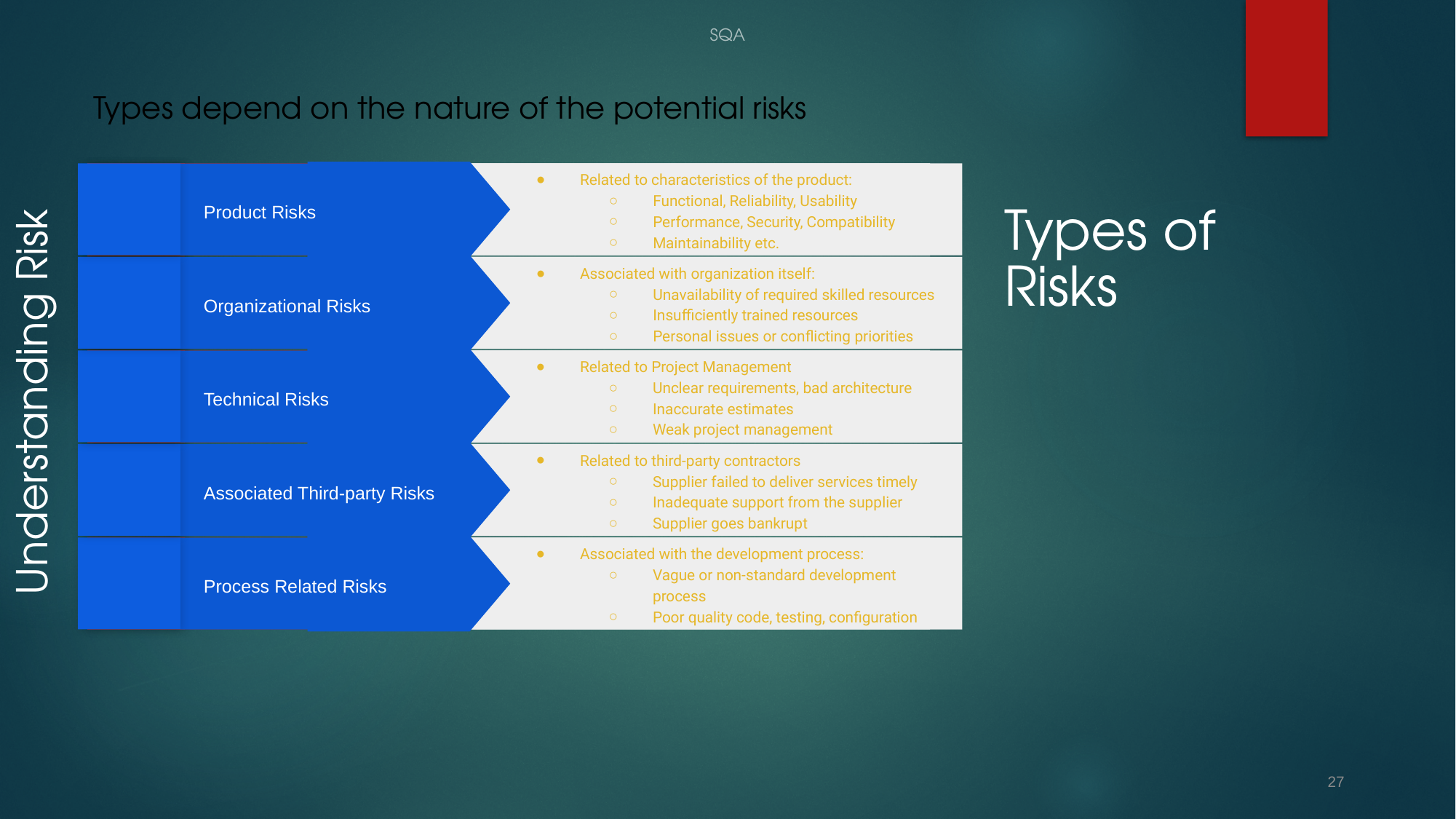

SQA
# Types of Risks
Types depend on the nature of the potential risks

01

Donec risus dolor porta venenatis
Pharetra luctus felis
Proin in tellus felis volutpat
Lorem ipsum dolor sit amet at nec at adipiscing

Related to characteristics of the product:
Functional, Reliability, Usability
Performance, Security, Compatibility
Maintainability etc.
Product Risks

01

Donec risus dolor porta venenatis
Pharetra luctus felis
Proin in tellus felis volutpat
Lorem ipsum dolor sit amet at nec at adipiscing

Associated with organization itself:
Unavailability of required skilled resources
Insufficiently trained resources
Personal issues or conflicting priorities
Organizational Risks

02

Donec risus dolor porta venenatis
Pharetra luctus felis
Proin in tellus felis volutpat
Lorem ipsum dolor sit amet at nec at adipiscing

02

Donec risus dolor porta venenatis
Pharetra luctus felis
Proin in tellus felis volutpat
Lorem ipsum dolor sit amet at nec at adipiscing

Related to Project Management
Unclear requirements, bad architecture
Inaccurate estimates
Weak project management
Technical Risks

03

Donec risus dolor porta venenatis
Pharetra luctus felis
Proin in tellus felis volutpat
Lorem ipsum dolor sit amet at nec at adipiscing

03

Donec risus dolor porta venenatis
Pharetra luctus felis
Proin in tellus felis volutpat
Lorem ipsum dolor sit amet at nec at adipiscing
Understanding Risk

Related to third-party contractors
Supplier failed to deliver services timely
Inadequate support from the supplier
Supplier goes bankrupt
Associated Third-party Risks

04

Donec risus dolor porta venenatis
Pharetra luctus felis
Proin in tellus felis volutpat
Lorem ipsum dolor sit amet at nec at adipiscing

Associated with the development process:
Vague or non-standard development process
Poor quality code, testing, configuration
Process Related Risks

05

Donec risus dolor porta venenatis
Pharetra luctus felis
Proin in tellus felis volutpat
Lorem ipsum dolor sit amet at nec at adipiscing
27